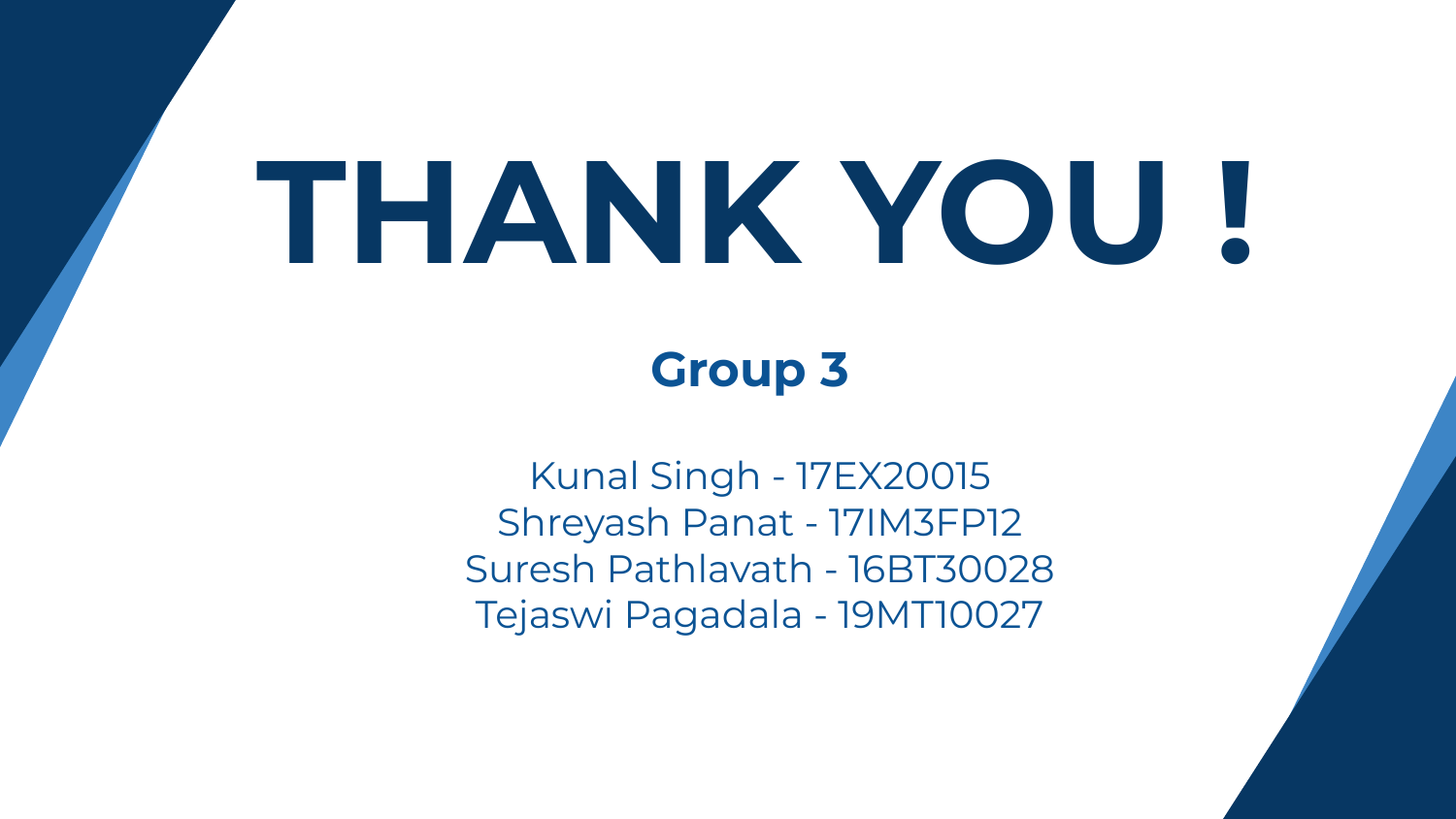

# THANK YOU !
Group 3
Kunal Singh - 17EX20015
Shreyash Panat - 17IM3FP12
Suresh Pathlavath - 16BT30028
Tejaswi Pagadala - 19MT10027